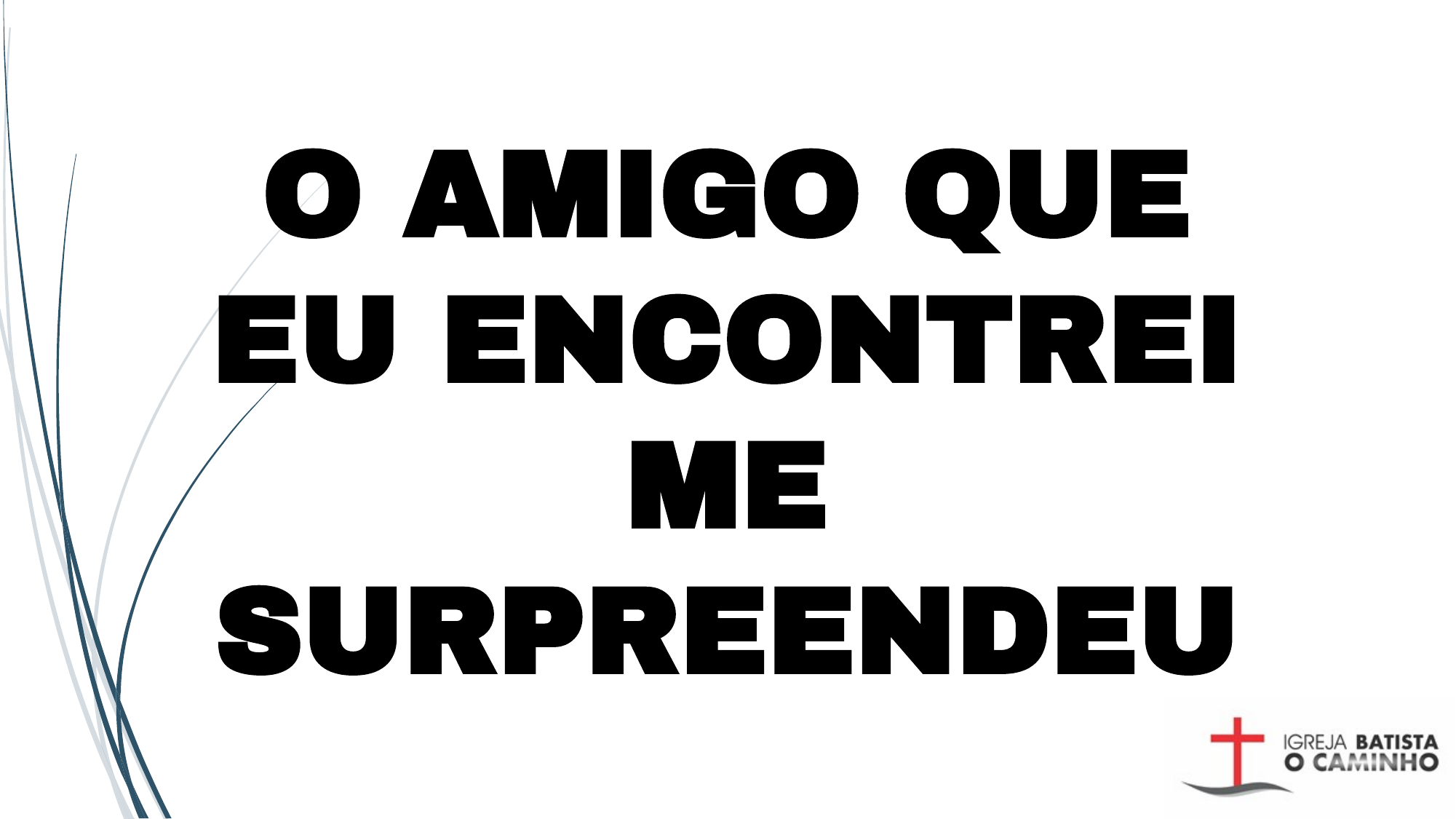

# O AMIGO QUE EU ENCONTREI ME SURPREENDEU